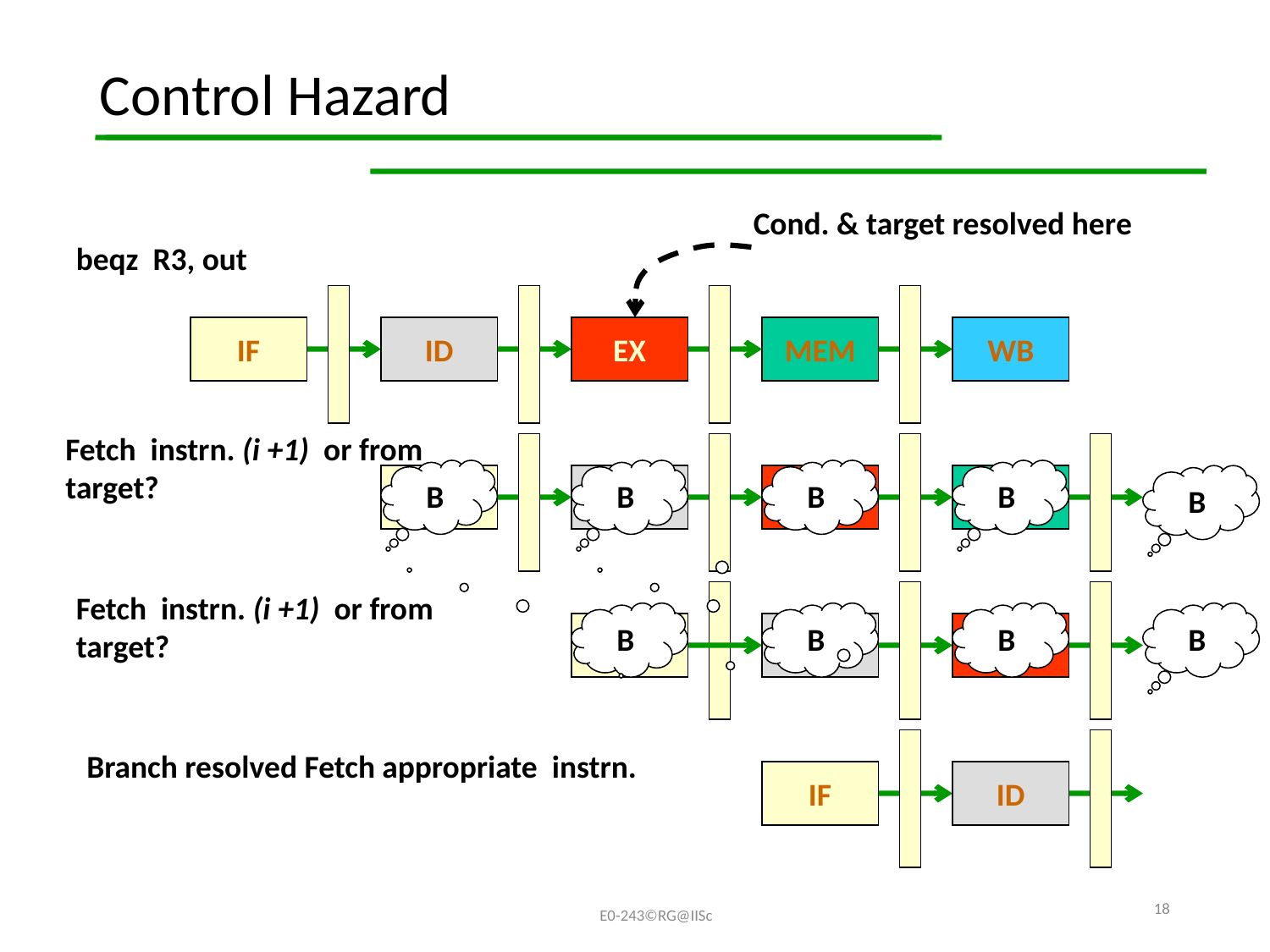

# Control Hazard
Cond. & target resolved here

beqz  R3, out

IF
ID
EX
MEM
WB
Fetch  instrn. (i +1)  or from target?

IF
ID
EX
MEM
B
B
B
B
B
Fetch  instrn. (i +1)  or from target?

IF
ID
EX

B
B
B
B

IF
ID
Branch resolved Fetch appropriate  instrn.
18
E0-243©RG@IISc